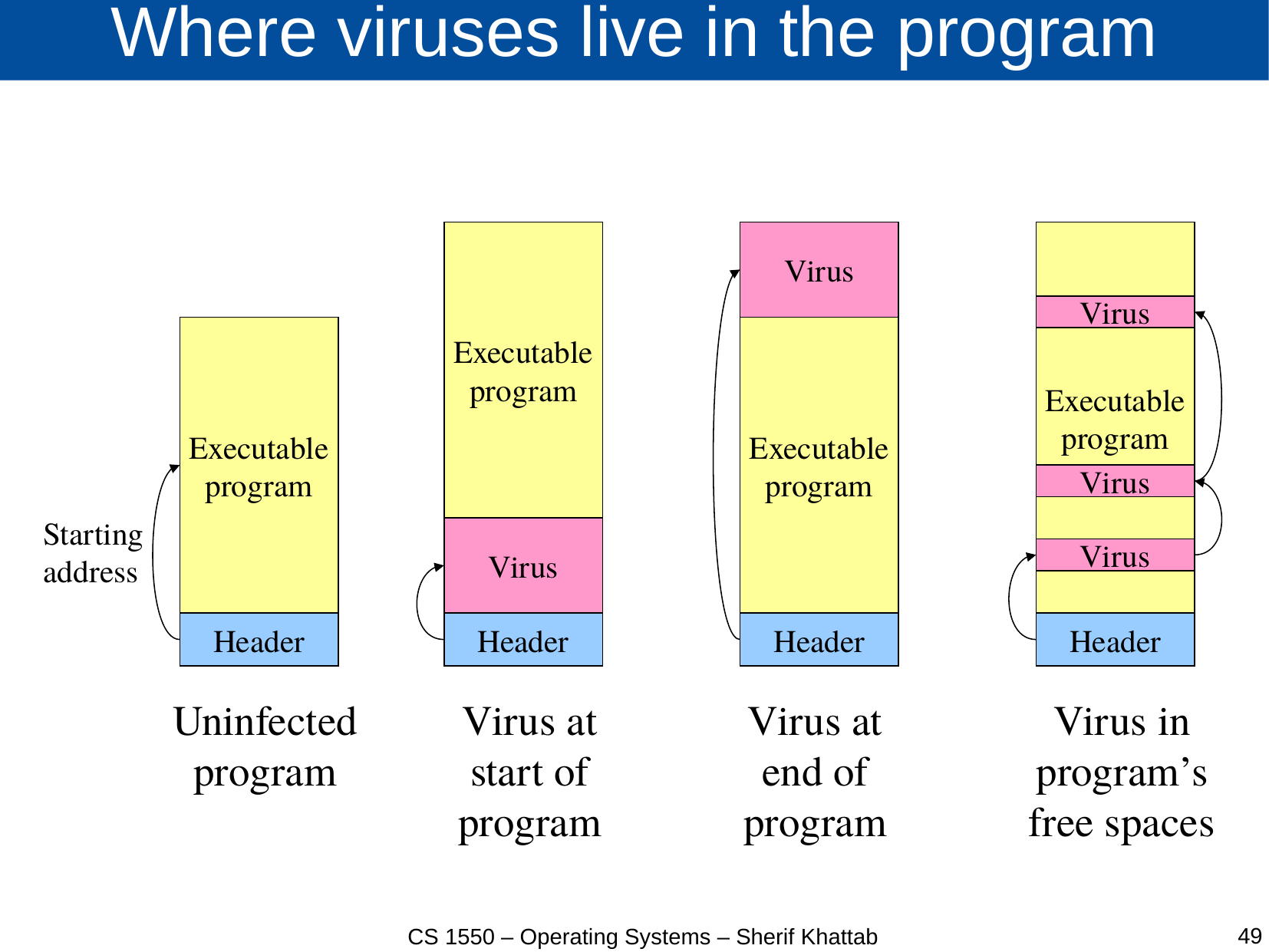

# Where viruses live in the program

Virus
Executable
program
Executable
program
Virus
Executable
program
Executable
program
Virus
Starting
address
Virus
Virus
Header
Header
Header
Header
Uninfected
program
Virus at
start of
program
Virus at
end of
program
Virus in
program’s
free spaces
49
CS 1550 – Operating Systems – Sherif Khattab